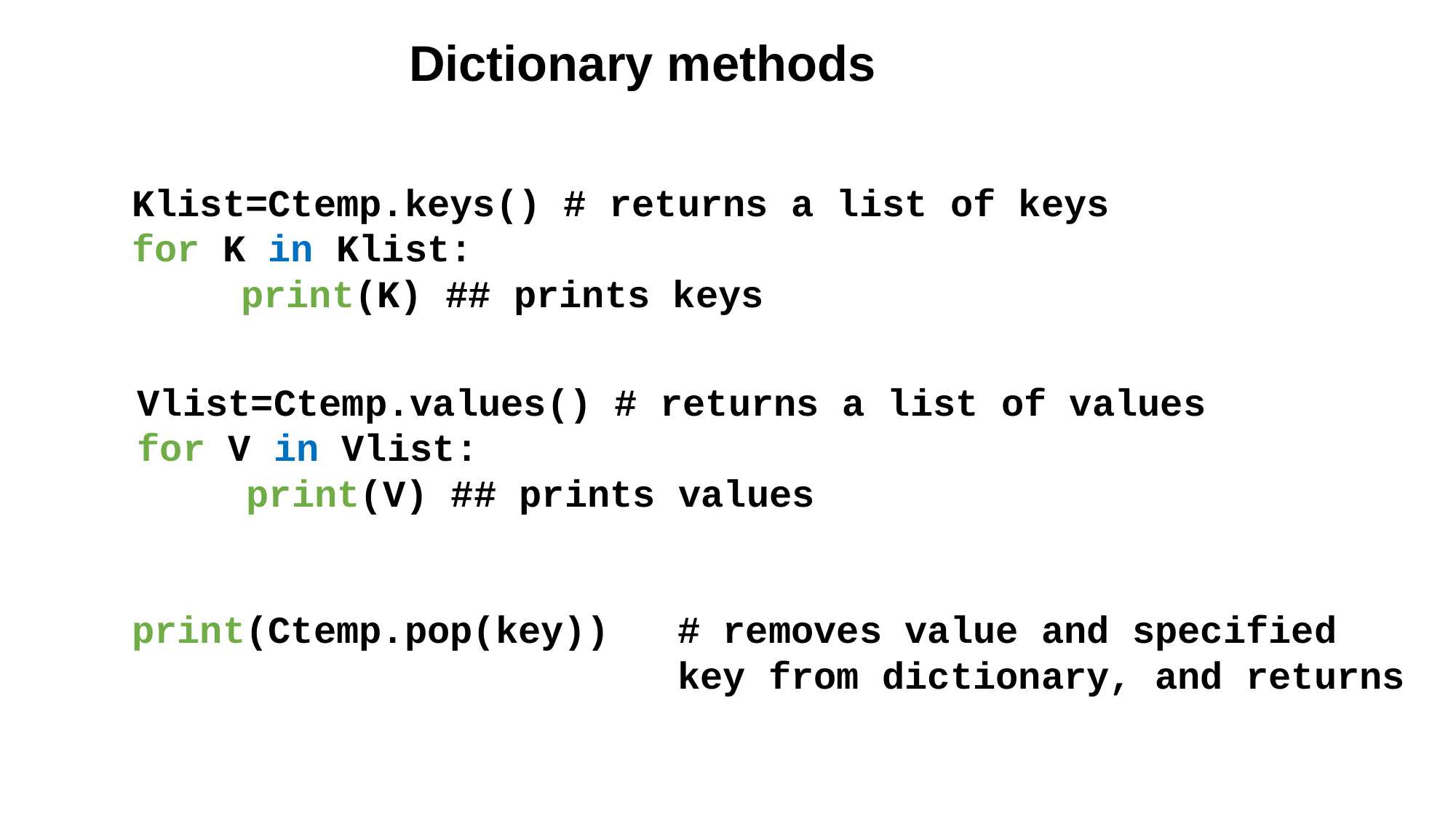

Dictionary methods
Klist=Ctemp.keys() # returns a list of keys
for K in Klist:
	print(K) ## prints keys

Vlist=Ctemp.values() # returns a list of values
for V in Vlist:
	print(V) ## prints values

print(Ctemp.pop(key))	# removes value and specified 					key from dictionary, and returns